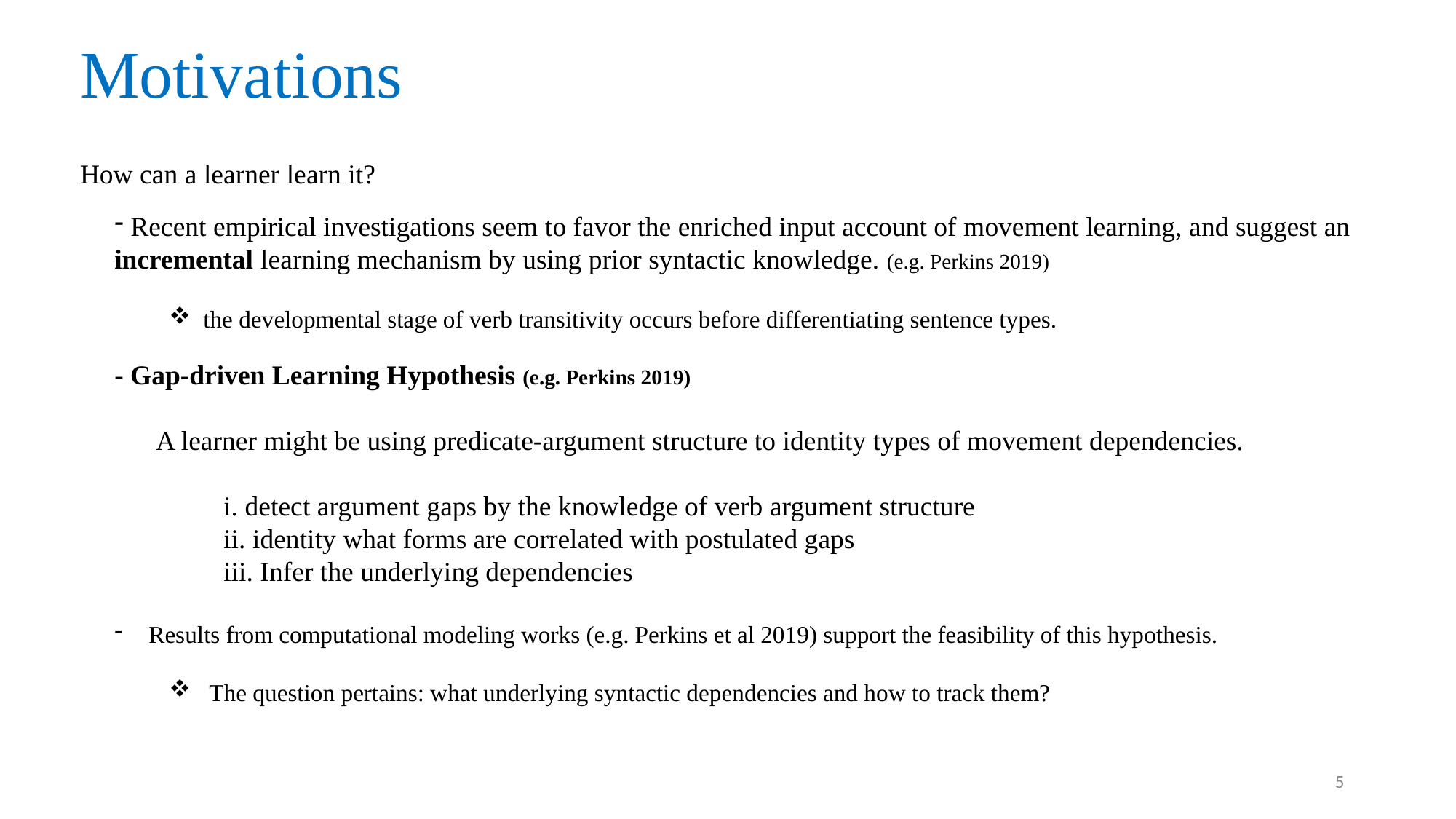

# Motivations
How can a learner learn it?
 Recent empirical investigations seem to favor the enriched input account of movement learning, and suggest an incremental learning mechanism by using prior syntactic knowledge. (e.g. Perkins 2019)

the developmental stage of verb transitivity occurs before differentiating sentence types.

- Gap-driven Learning Hypothesis (e.g. Perkins 2019)

      A learner might be using predicate-argument structure to identity types of movement dependencies.

	i. detect argument gaps by the knowledge of verb argument structure
	ii. identity what forms are correlated with postulated gaps
	iii. Infer the underlying dependencies
Results from computational modeling works (e.g. Perkins et al 2019) support the feasibility of this hypothesis.

 The question pertains: what underlying syntactic dependencies and how to track them?
5